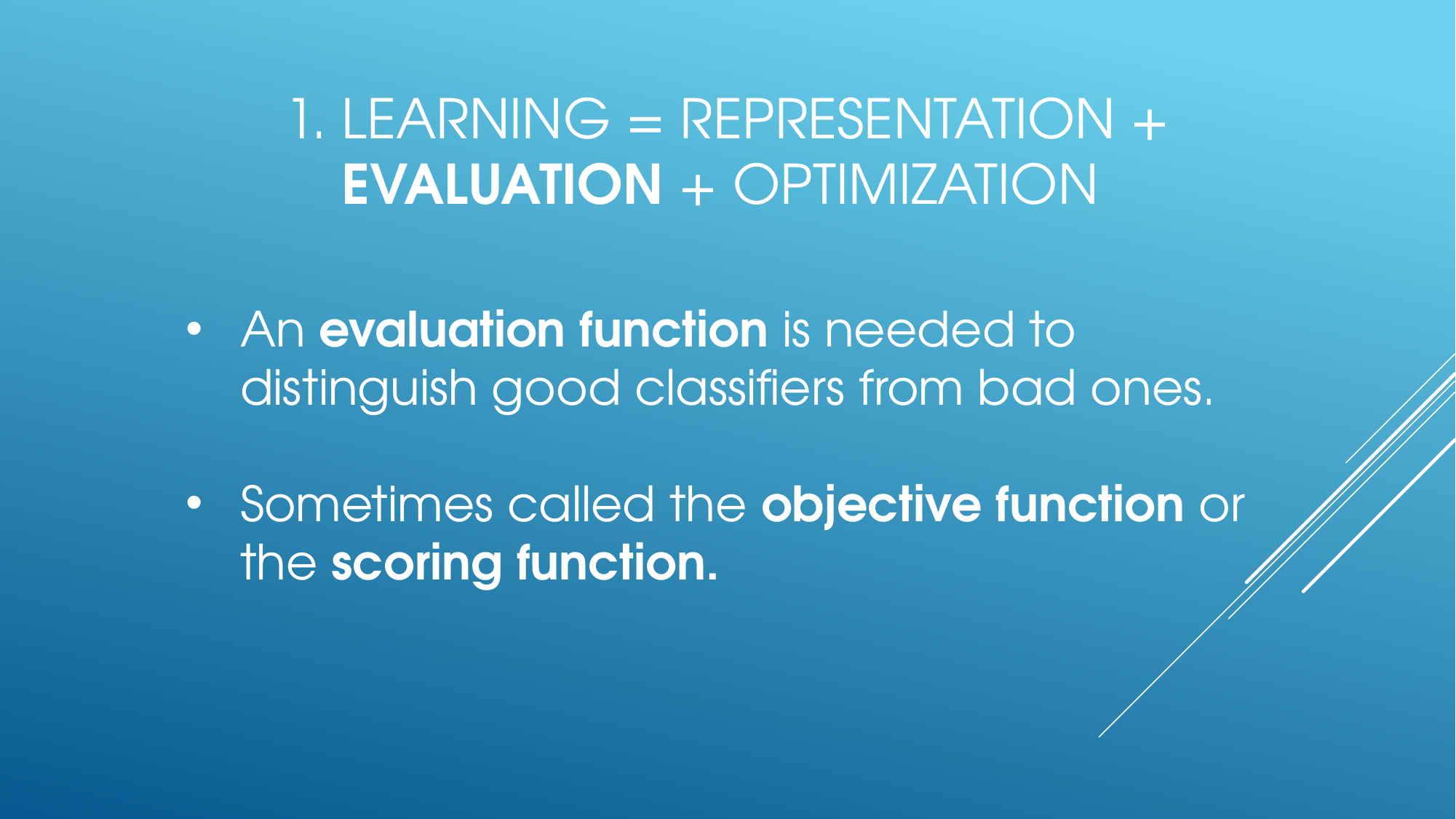

# 1. Learning = Representation + Evaluation + Optimization
An evaluation function is needed to distinguish good classifiers from bad ones.

Sometimes called the objective function or the scoring function.